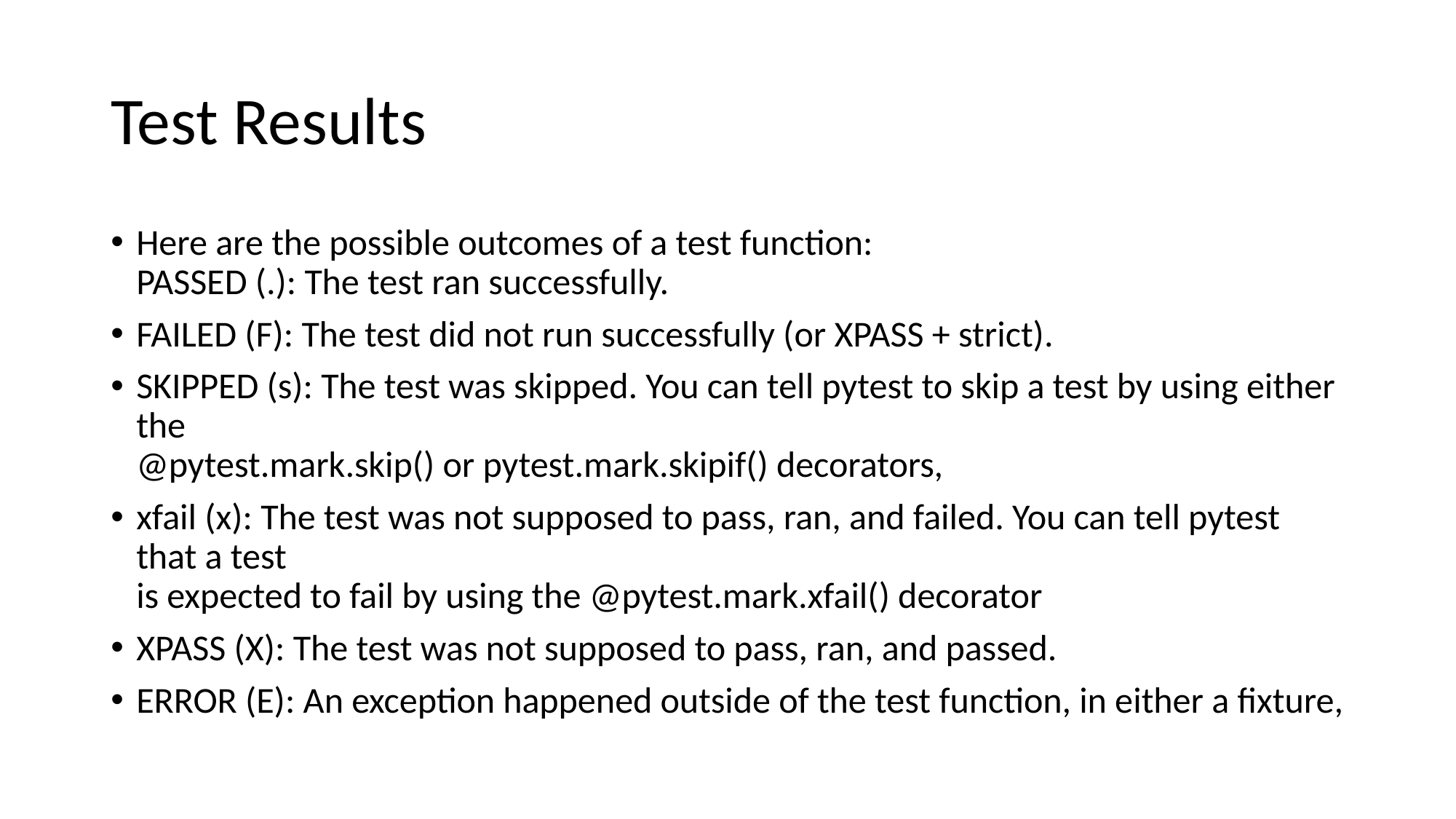

# Test Results
Here are the possible outcomes of a test function:
PASSED (.): The test ran successfully.
FAILED (F): The test did not run successfully (or XPASS + strict).
SKIPPED (s): The test was skipped. You can tell pytest to skip a test by using either the
@pytest.mark.skip() or pytest.mark.skipif() decorators,
xfail (x): The test was not supposed to pass, ran, and failed. You can tell pytest that a test
is expected to fail by using the @pytest.mark.xfail() decorator
XPASS (X): The test was not supposed to pass, ran, and passed.
ERROR (E): An exception happened outside of the test function, in either a fixture,